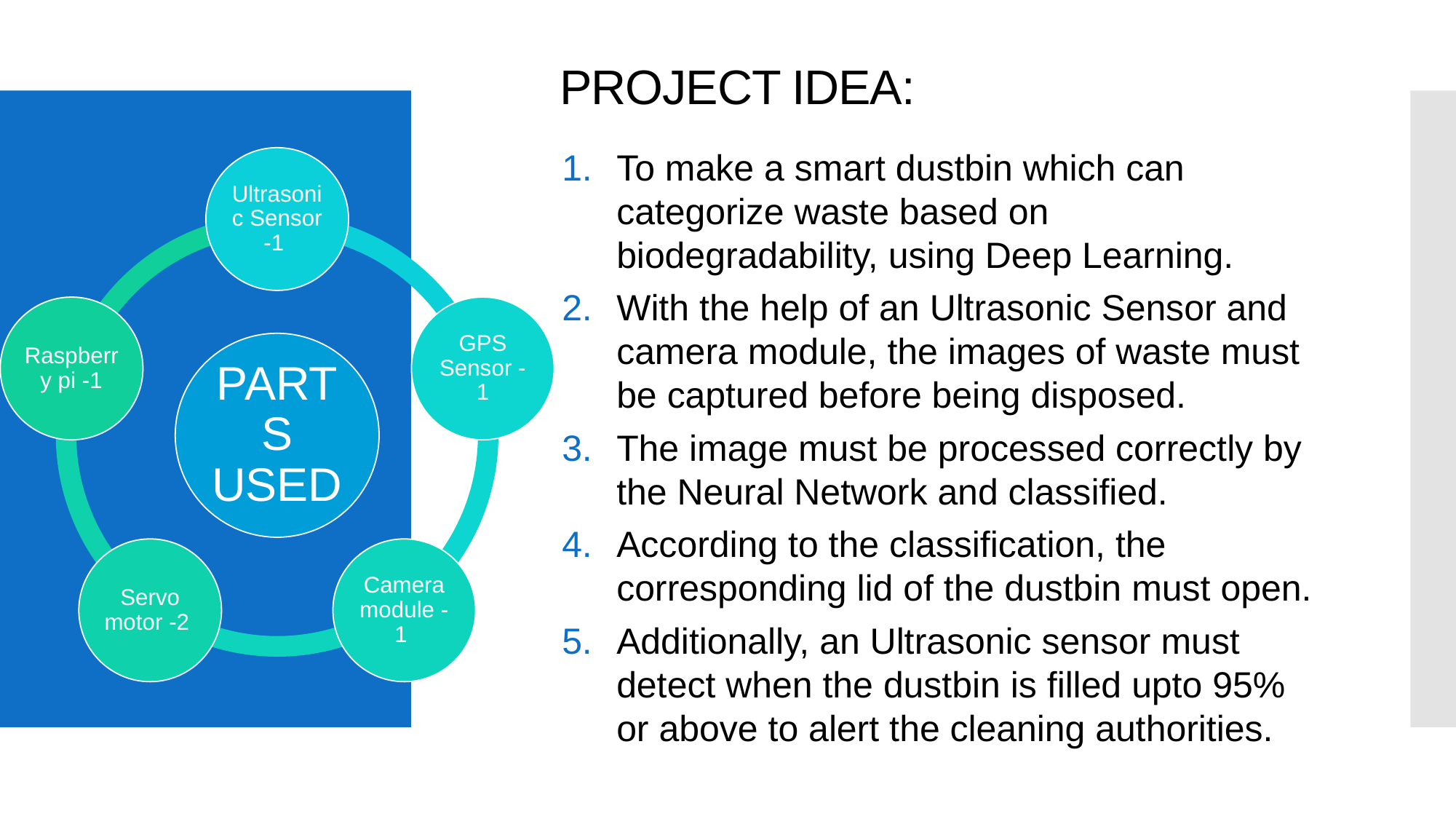

# PROJECT IDEA:
To make a smart dustbin which can categorize waste based on biodegradability, using Deep Learning.
With the help of an Ultrasonic Sensor and camera module, the images of waste must be captured before being disposed.
The image must be processed correctly by the Neural Network and classified.
According to the classification, the corresponding lid of the dustbin must open.
Additionally, an Ultrasonic sensor must detect when the dustbin is filled upto 95% or above to alert the cleaning authorities.

PARTS USED
Ultrasonic Sensor -1
GPS Sensor -1
Camera module -1
Servo motor -2
Raspberry pi -1